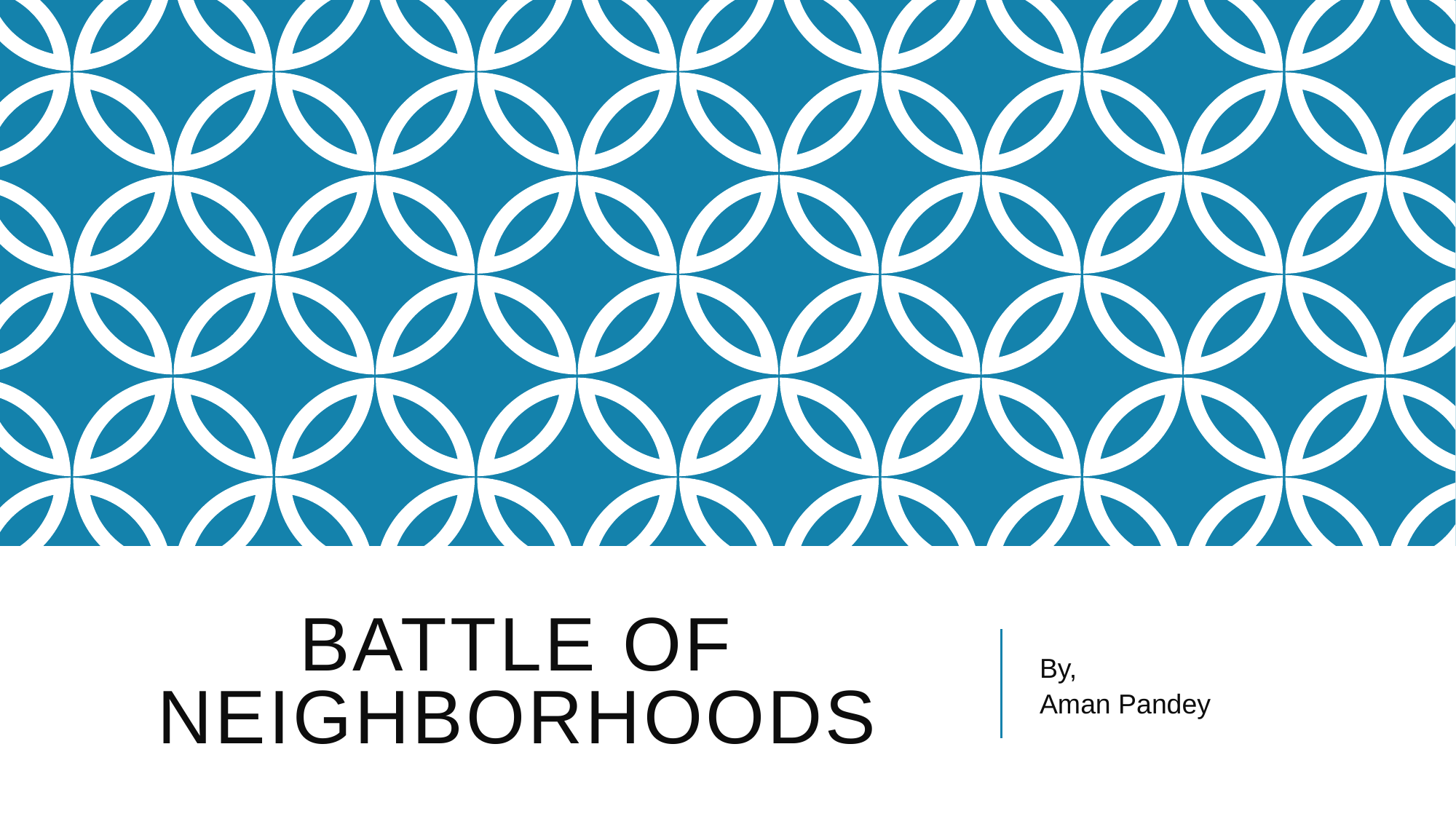

# Battle of Neighborhoods
By,
Aman Pandey